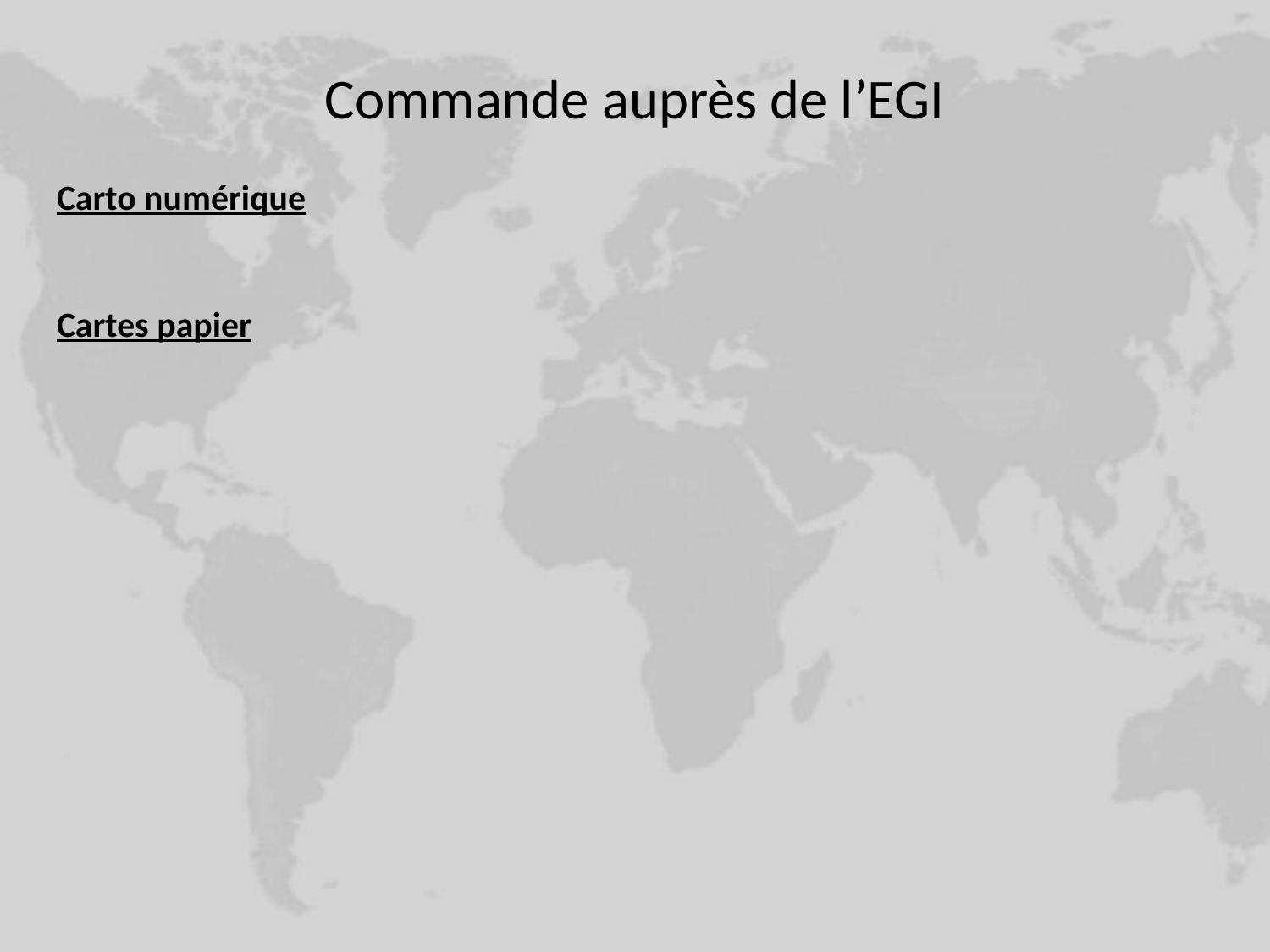

Commande auprès de l’EGI
Carto numérique

Cartes papier